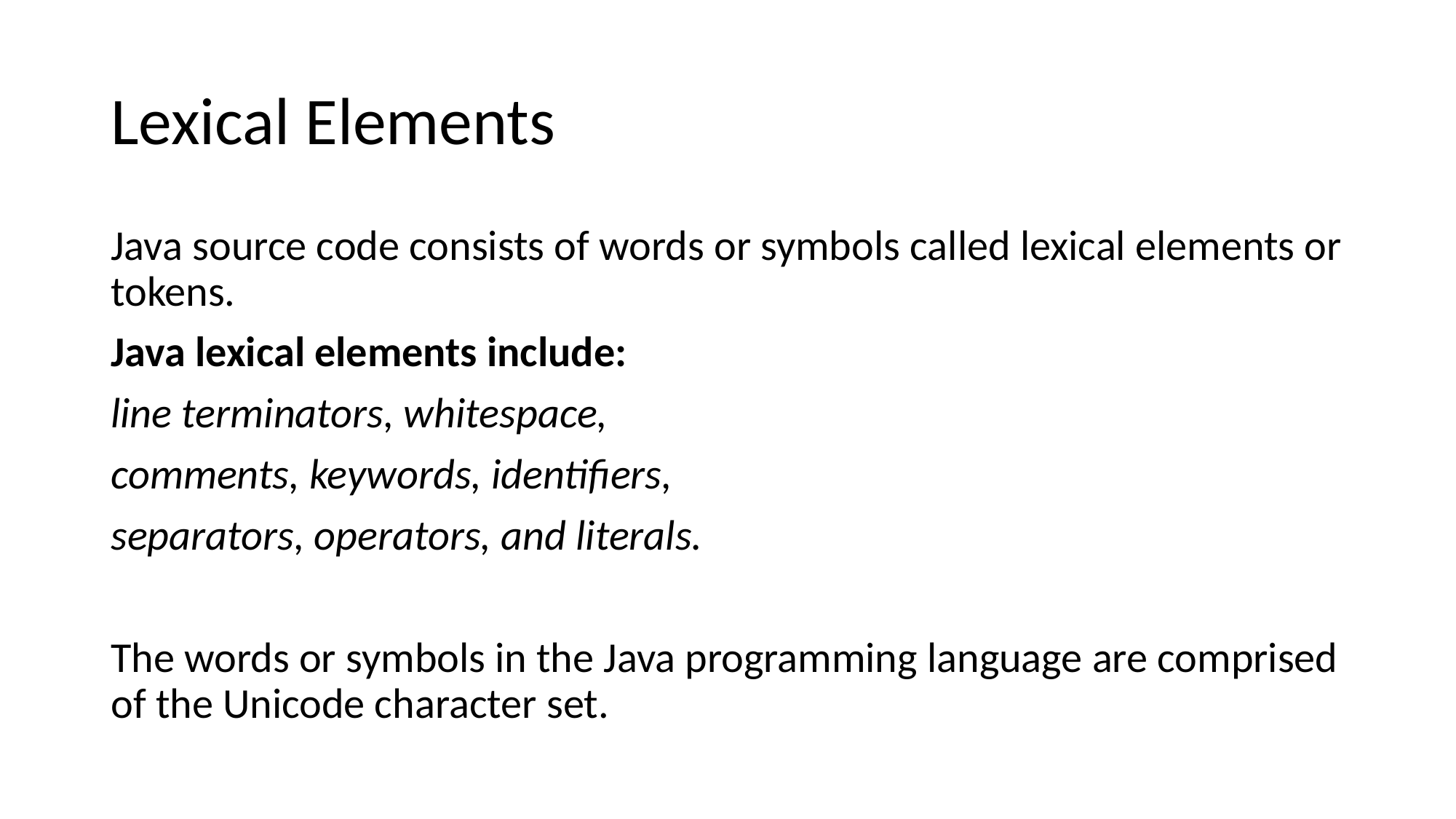

# Lexical Elements
Java source code consists of words or symbols called lexical elements or tokens.
Java lexical elements include:
line terminators, whitespace,
comments, keywords, identifiers,
separators, operators, and literals.

The words or symbols in the Java programming language are comprised of the Unicode character set.